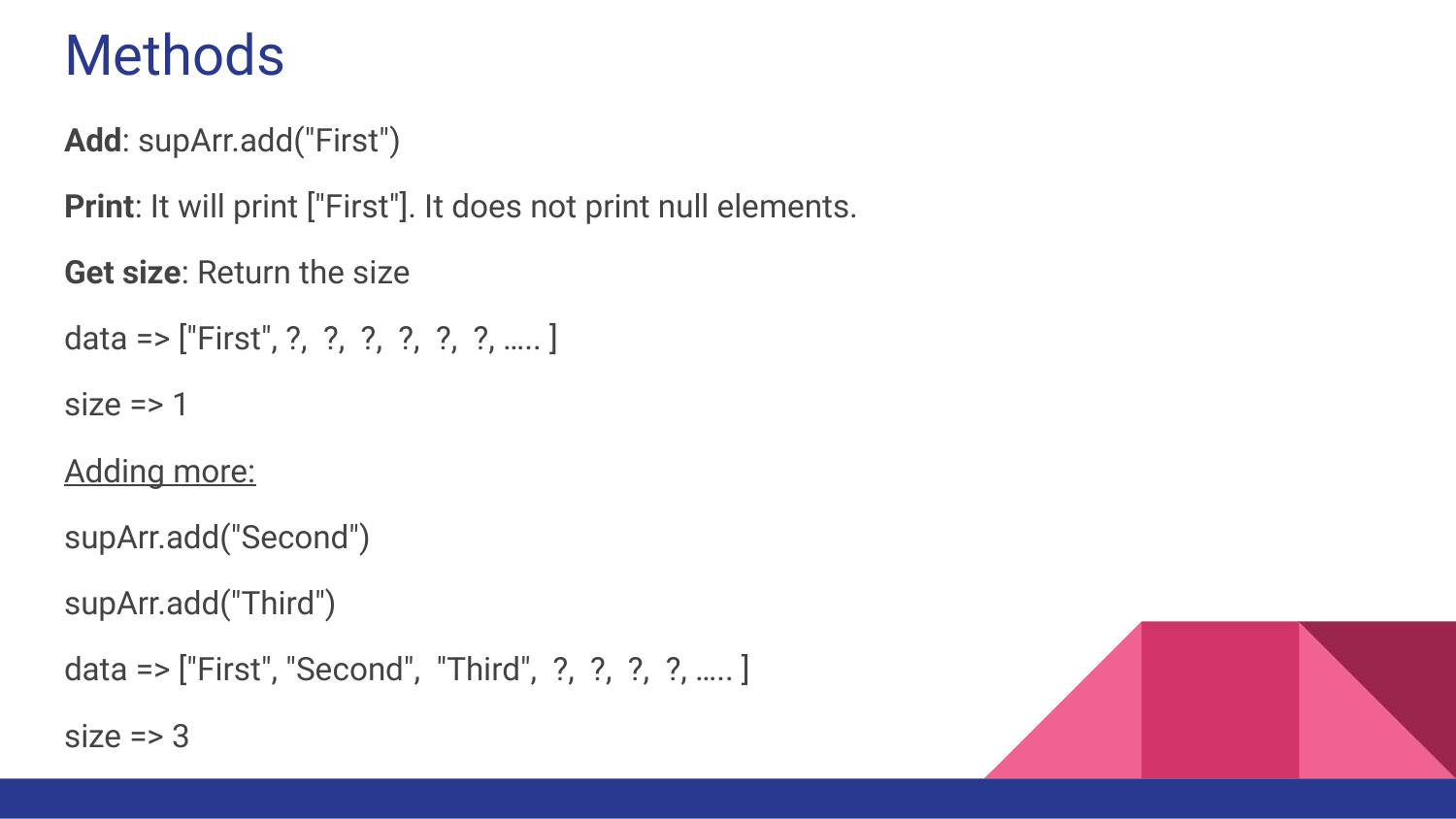

# Methods
Add: supArr.add("First")
Print: It will print ["First"]. It does not print null elements.
Get size: Return the size
data => ["First", ?,  ?,  ?,  ?,  ?,  ?, ….. ]
size => 1
Adding more:
supArr.add("Second")
supArr.add("Third")
data => ["First", "Second",  "Third",  ?,  ?,  ?,  ?, ….. ]
size => 3